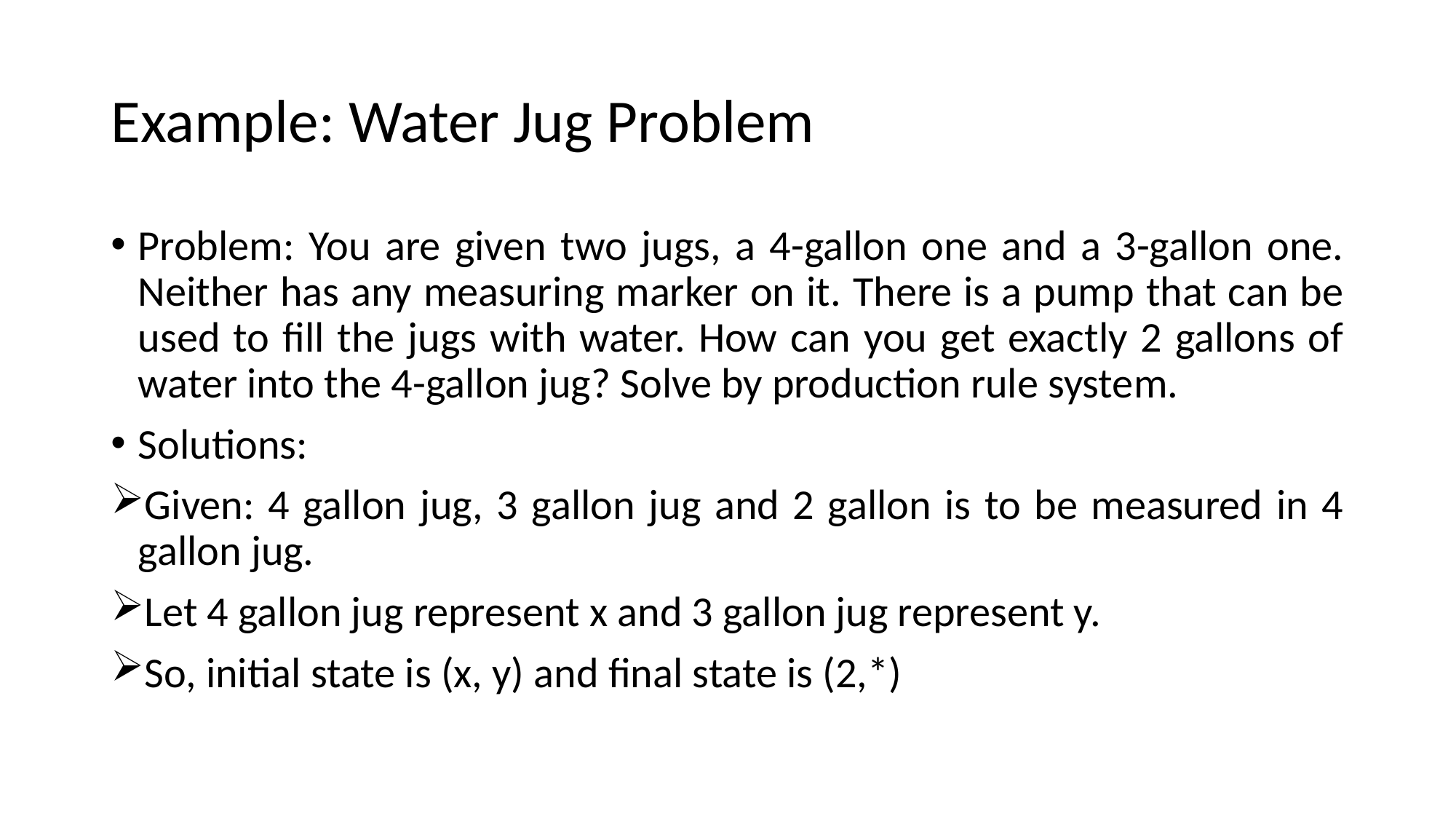

# Example: Water Jug Problem
Problem: You are given two jugs, a 4-gallon one and a 3-gallon one. Neither has any measuring marker on it. There is a pump that can be used to fill the jugs with water. How can you get exactly 2 gallons of water into the 4-gallon jug? Solve by production rule system.
Solutions:
Given: 4 gallon jug, 3 gallon jug and 2 gallon is to be measured in 4 gallon jug.
Let 4 gallon jug represent x and 3 gallon jug represent y.
So, initial state is (x, y) and final state is (2,*)